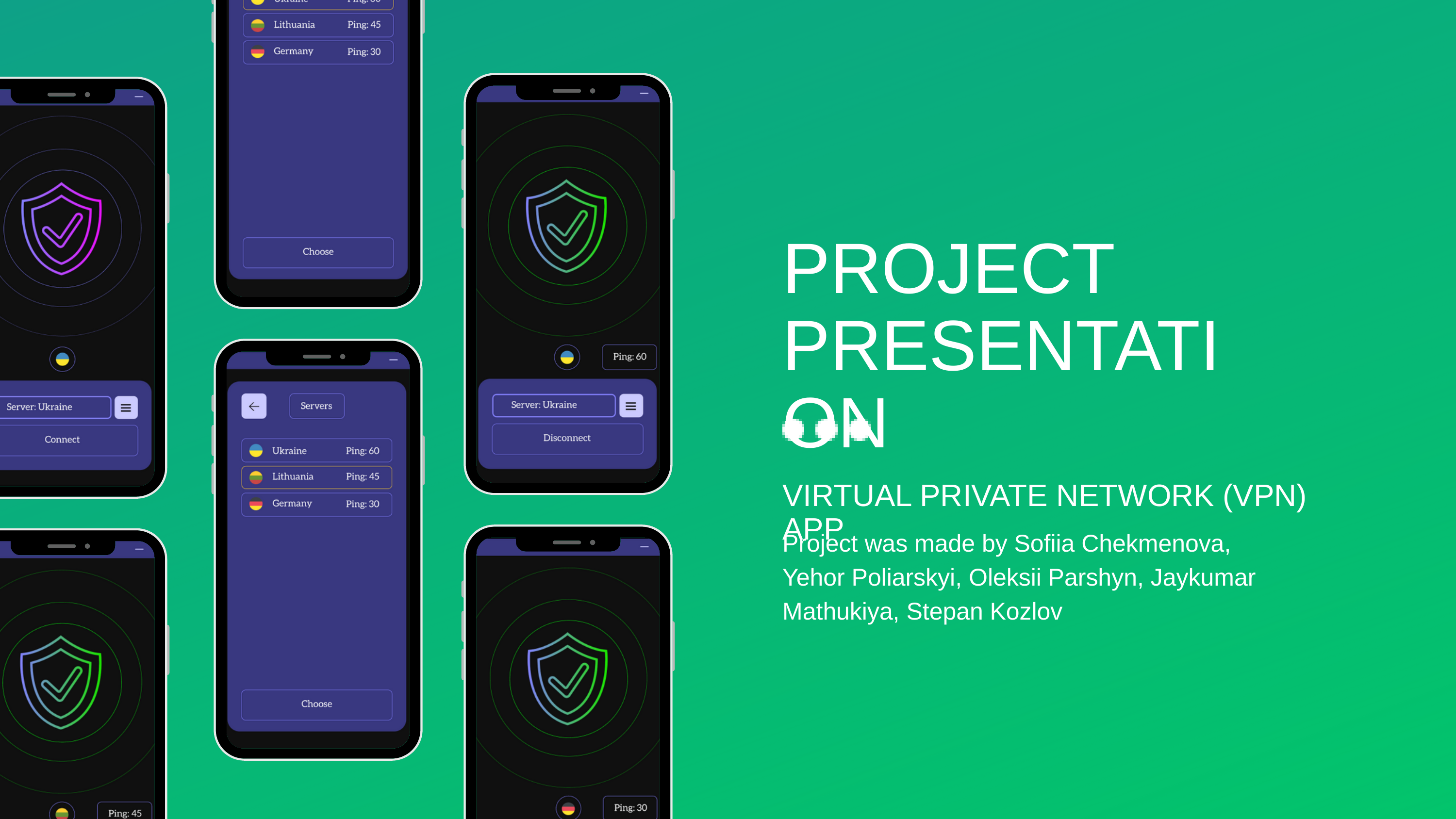

PROJECT PRESENTATION

VIRTUAL PRIVATE NETWORK (VPN) APP
Project was made by Sofiia Chekmenova, Yehor Poliarskyi, Oleksii Parshyn, Jaykumar Mathukiya, Stepan Kozlov